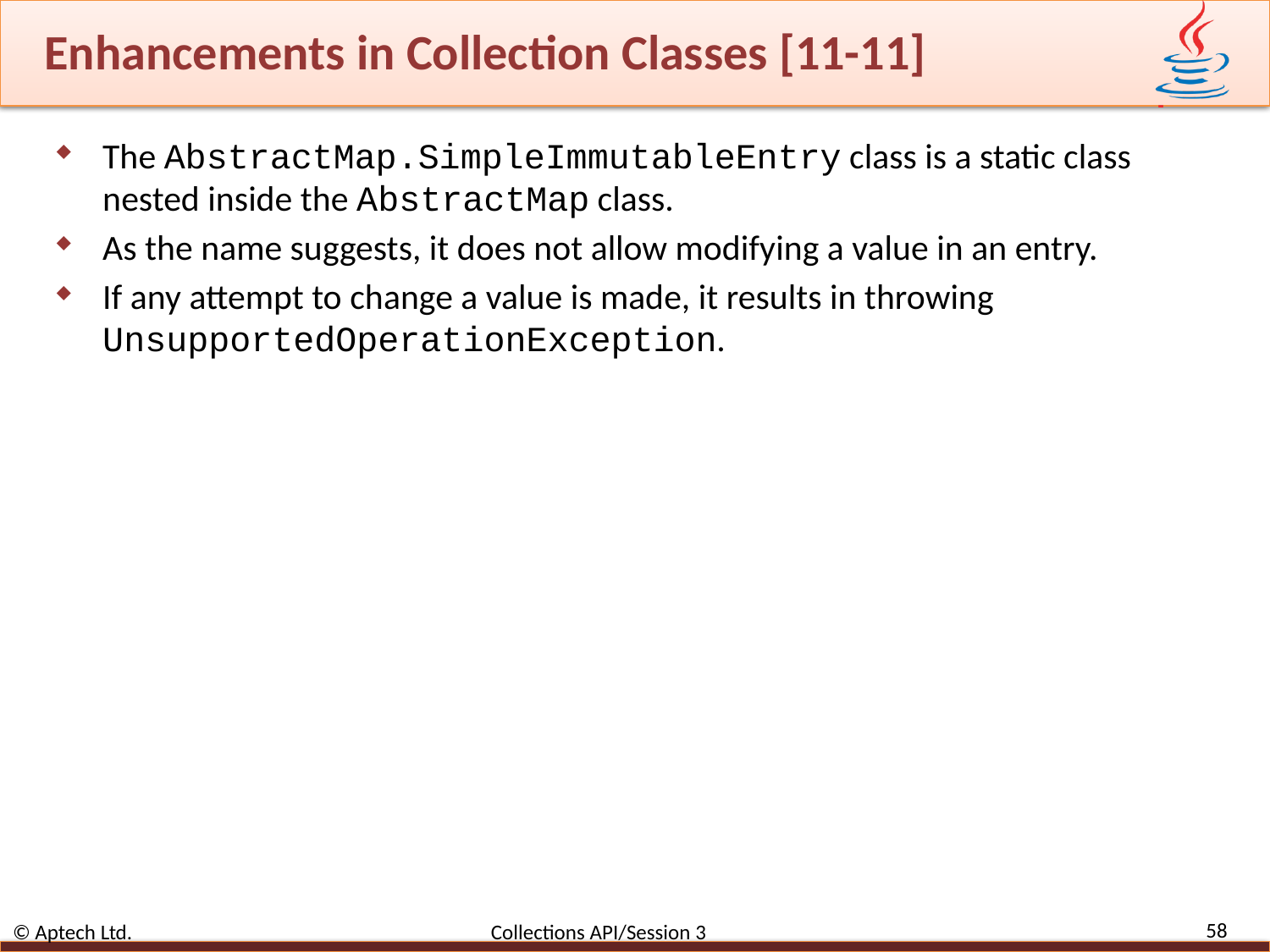

# Enhancements in Collection Classes [11-11]
The AbstractMap.SimpleImmutableEntry class is a static class nested inside the AbstractMap class.
As the name suggests, it does not allow modifying a value in an entry.
If any attempt to change a value is made, it results in throwing UnsupportedOperationException.
58
© Aptech Ltd.                                                                          Collections API/Session 3